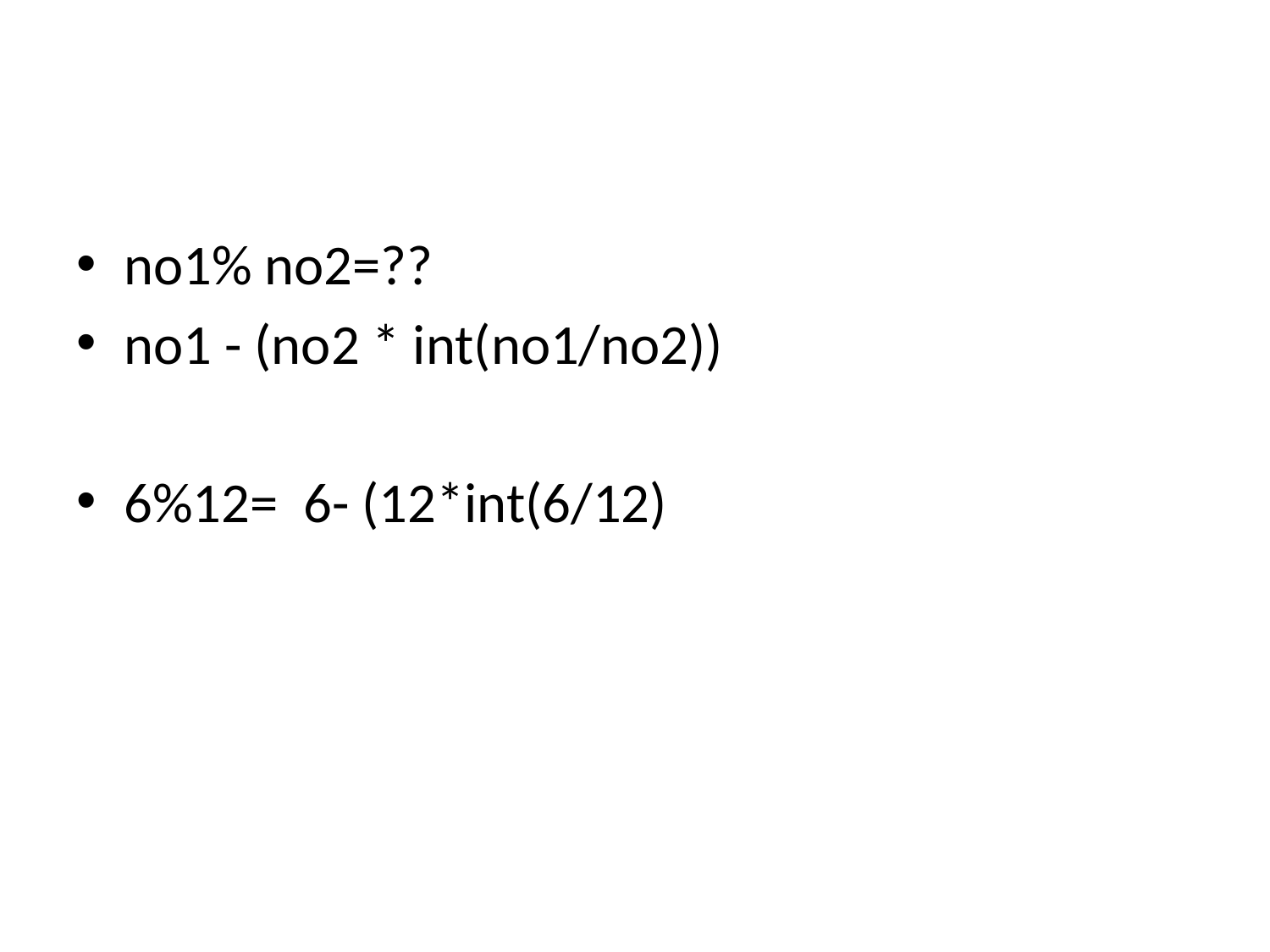

#
no1% no2=??
no1 - (no2 * int(no1/no2))

6%12=  6- (12*int(6/12)